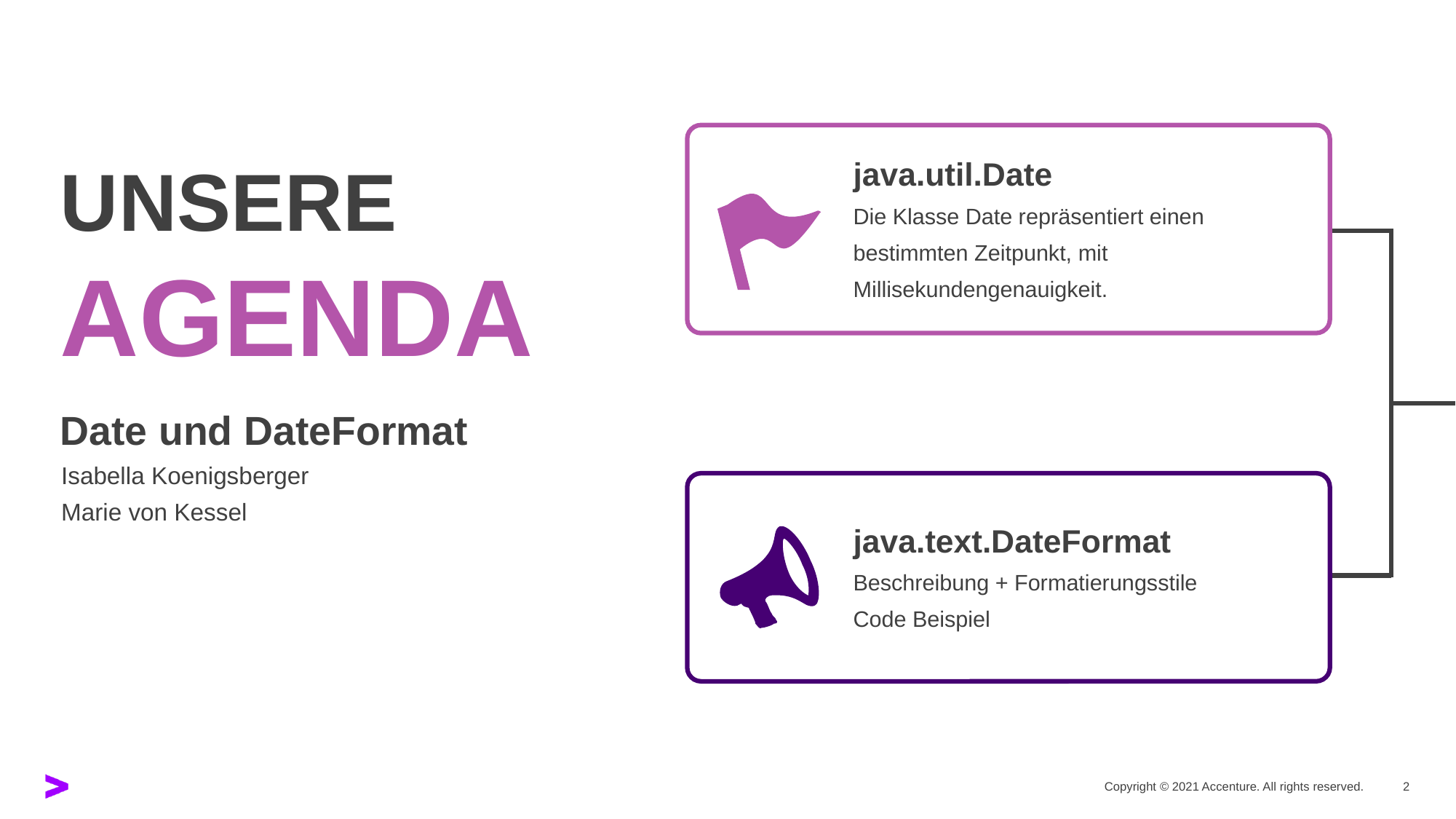

UNSERE
AGENDA
java.util.Date
Die Klasse Date repräsentiert einen bestimmten Zeitpunkt, mit Millisekundengenauigkeit.

Date und DateFormat
Isabella Koenigsberger
Marie von Kessel

java.text.DateFormat
Beschreibung + Formatierungsstile
Code Beispiel